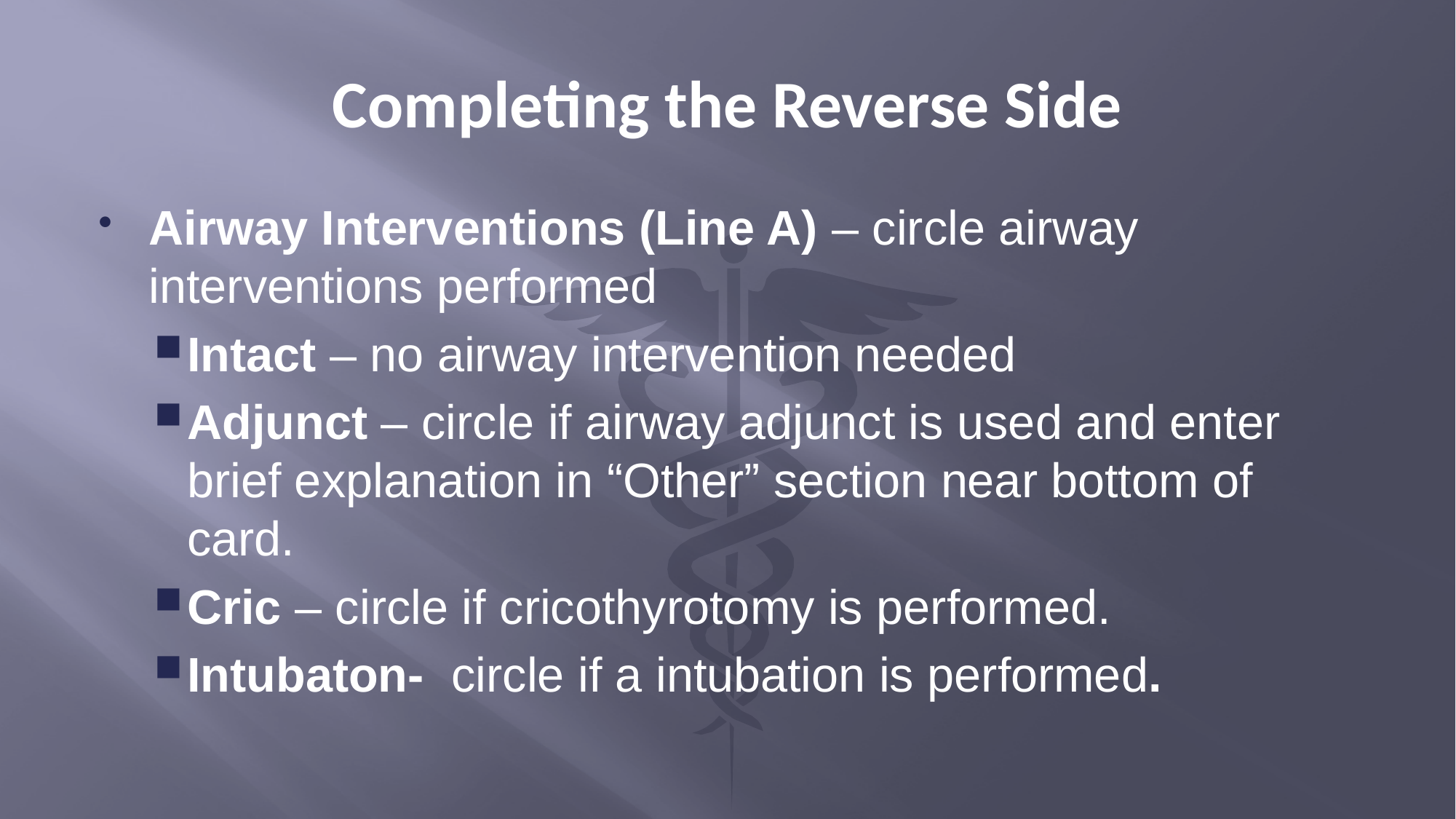

# Completing the Reverse Side
Airway Interventions (Line A) – circle airway interventions performed
Intact – no airway intervention needed
Adjunct – circle if airway adjunct is used and enter brief explanation in “Other” section near bottom of card.
Cric – circle if cricothyrotomy is performed.
Intubaton-  circle if a intubation is performed.